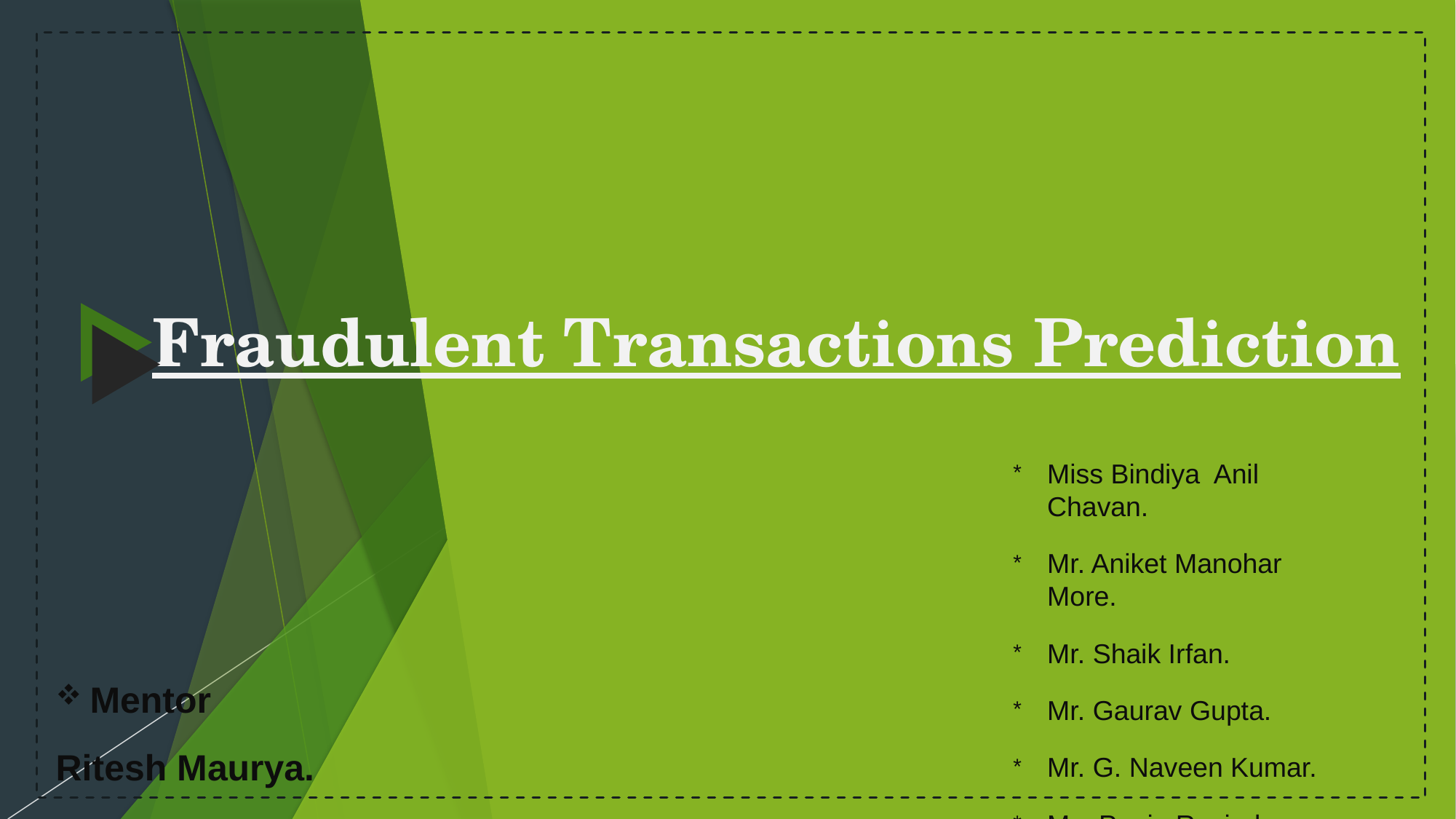

# Fraudulent Transactions Prediction

Miss Bindiya  Anil Chavan.
Mr. Aniket Manohar More.
Mr. Shaik Irfan.
Mr. Gaurav Gupta.
Mr. G. Naveen Kumar.
Ms. Pooja Ravindra Patil.
Mentor
Ritesh Maurya.